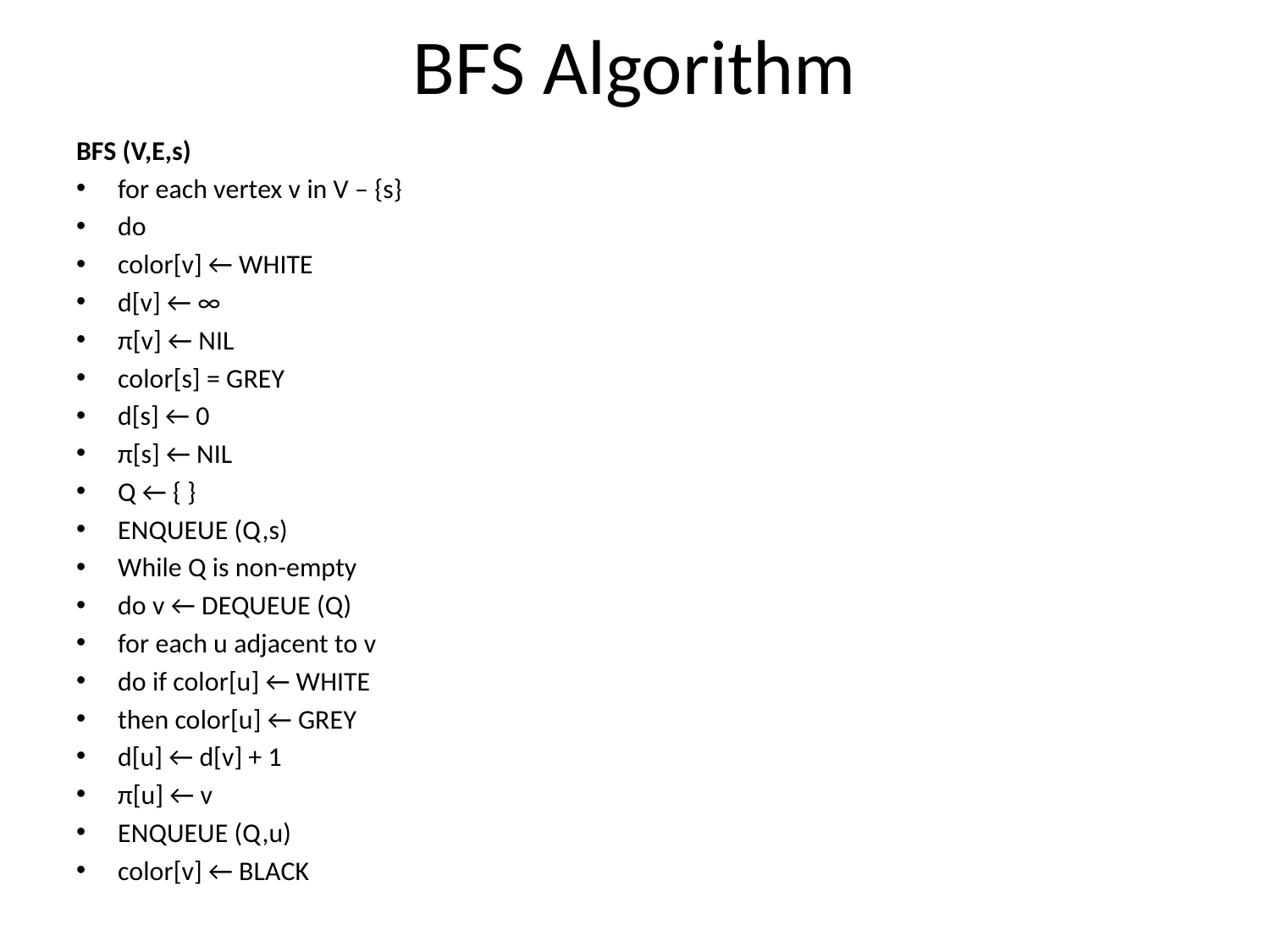

# BFS Algorithm
BFS (V,E,s)
for each vertex v in V – {s}
do
color[v] ← WHITE
d[v] ← ∞
π[v] ← NIL
color[s] = GREY
d[s] ← 0
π[s] ← NIL
Q ← { }
ENQUEUE (Q,s)
While Q is non-empty
do v ← DEQUEUE (Q)
for each u adjacent to v
do if color[u] ← WHITE
then color[u] ← GREY
d[u] ← d[v] + 1
π[u] ← v
ENQUEUE (Q,u)
color[v] ← BLACK